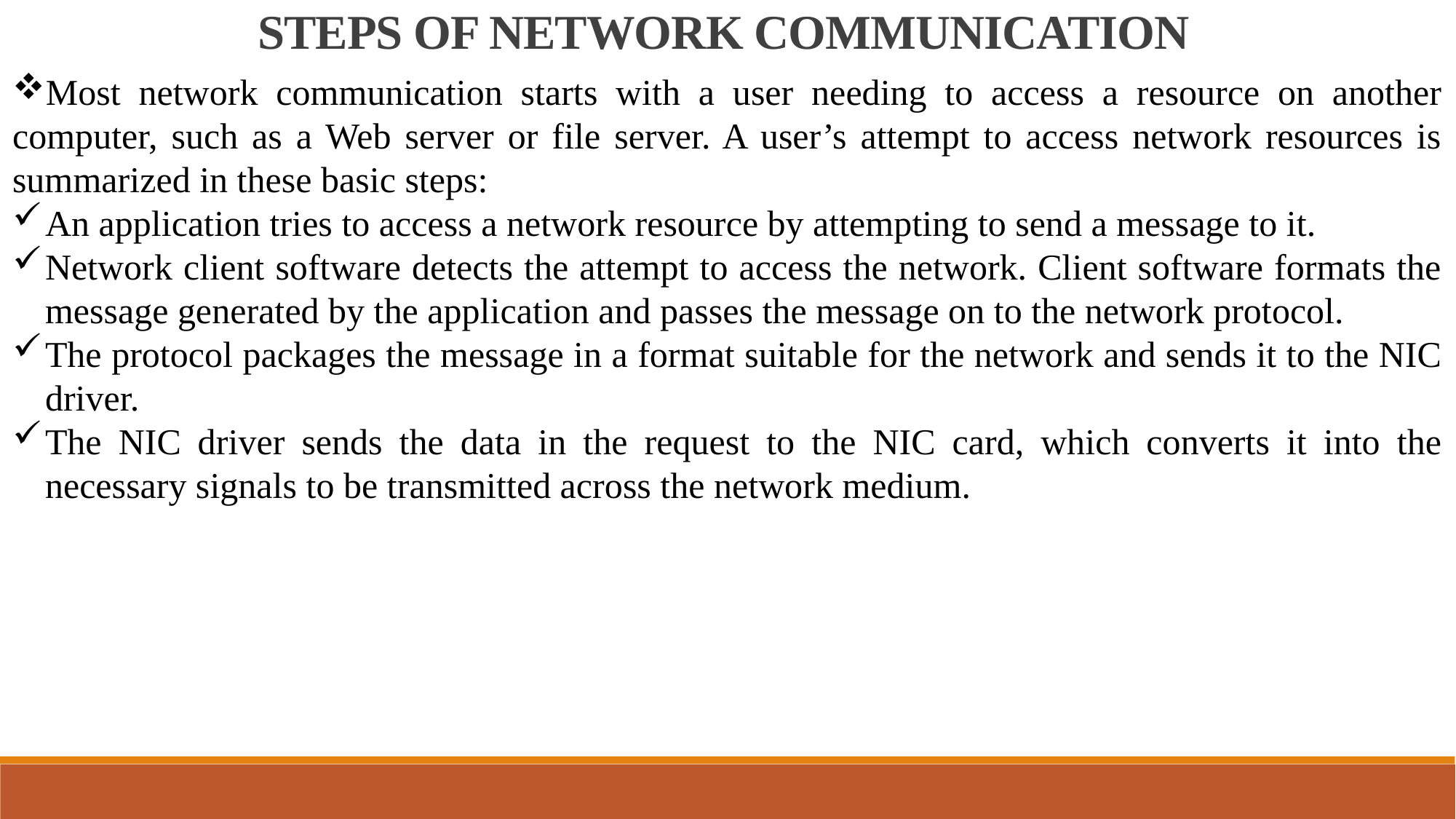

STEPS OF NETWORK COMMUNICATION
Most network communication starts with a user needing to access a resource on another computer, such as a Web server or file server. A user’s attempt to access network resources is summarized in these basic steps:
An application tries to access a network resource by attempting to send a message to it.
Network client software detects the attempt to access the network. Client software formats the message generated by the application and passes the message on to the network protocol.
The protocol packages the message in a format suitable for the network and sends it to the NIC driver.
The NIC driver sends the data in the request to the NIC card, which converts it into the necessary signals to be transmitted across the network medium.